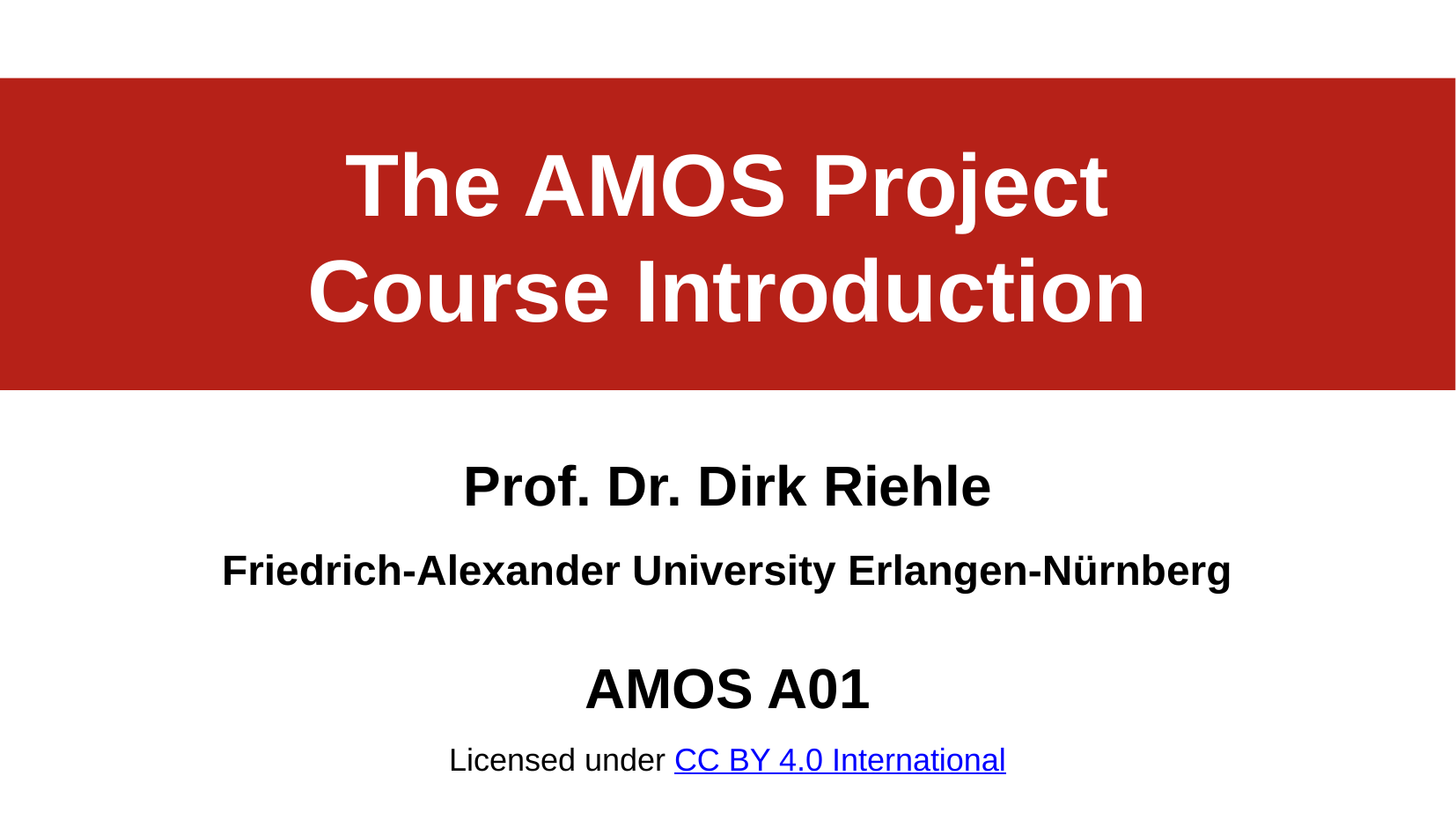

The AMOS Project
Course Introduction
Prof. Dr. Dirk Riehle
Friedrich-Alexander University Erlangen-Nürnberg
AMOS A01
Licensed under CC BY 4.0 International